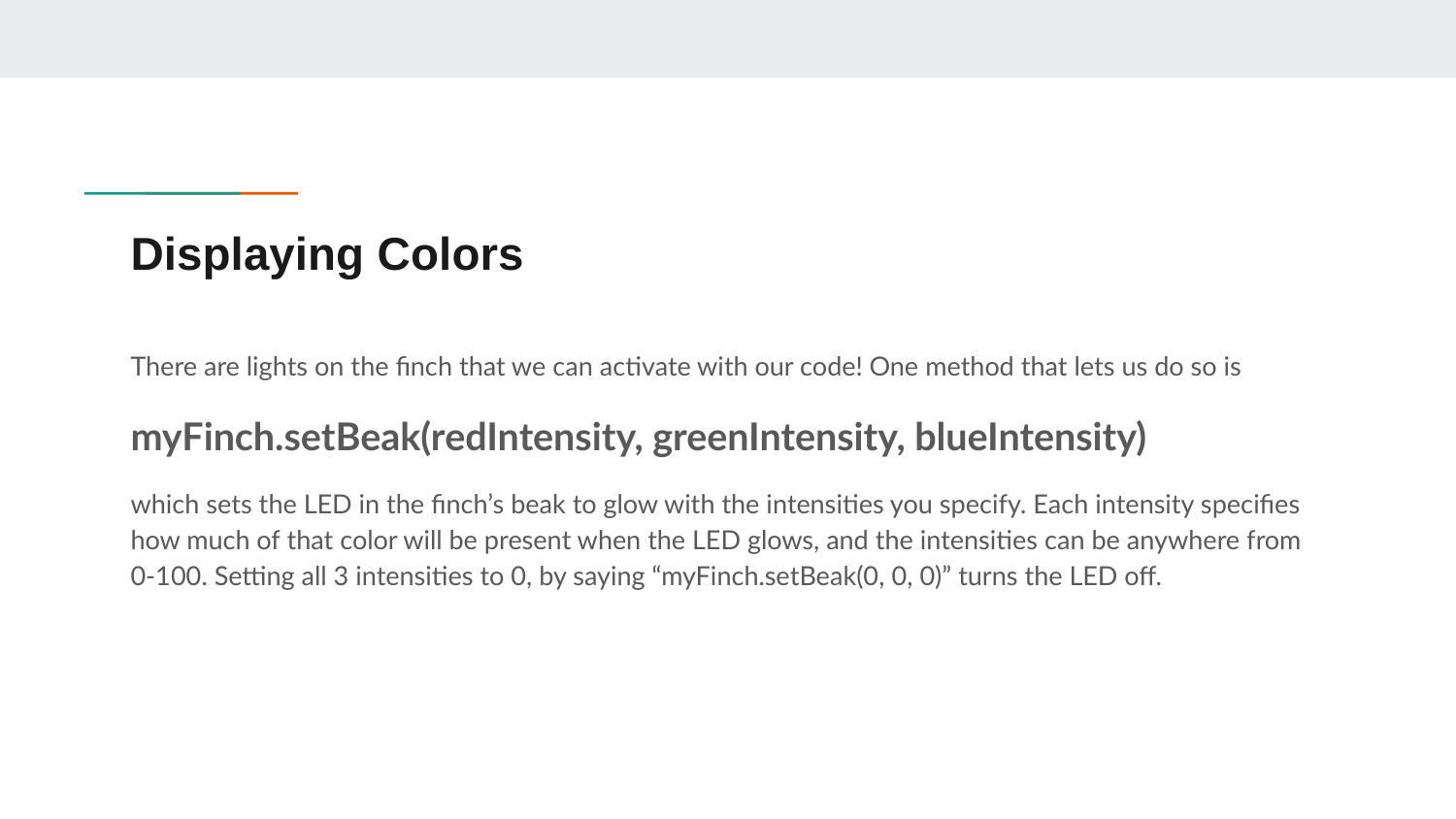

# Displaying Colors
There are lights on the finch that we can activate with our code! One method that lets us do so is
myFinch.setBeak(redIntensity, greenIntensity, blueIntensity)
which sets the LED in the finch’s beak to glow with the intensities you specify. Each intensity specifies how much of that color will be present when the LED glows, and the intensities can be anywhere from 0-100. Setting all 3 intensities to 0, by saying “myFinch.setBeak(0, 0, 0)” turns the LED off.